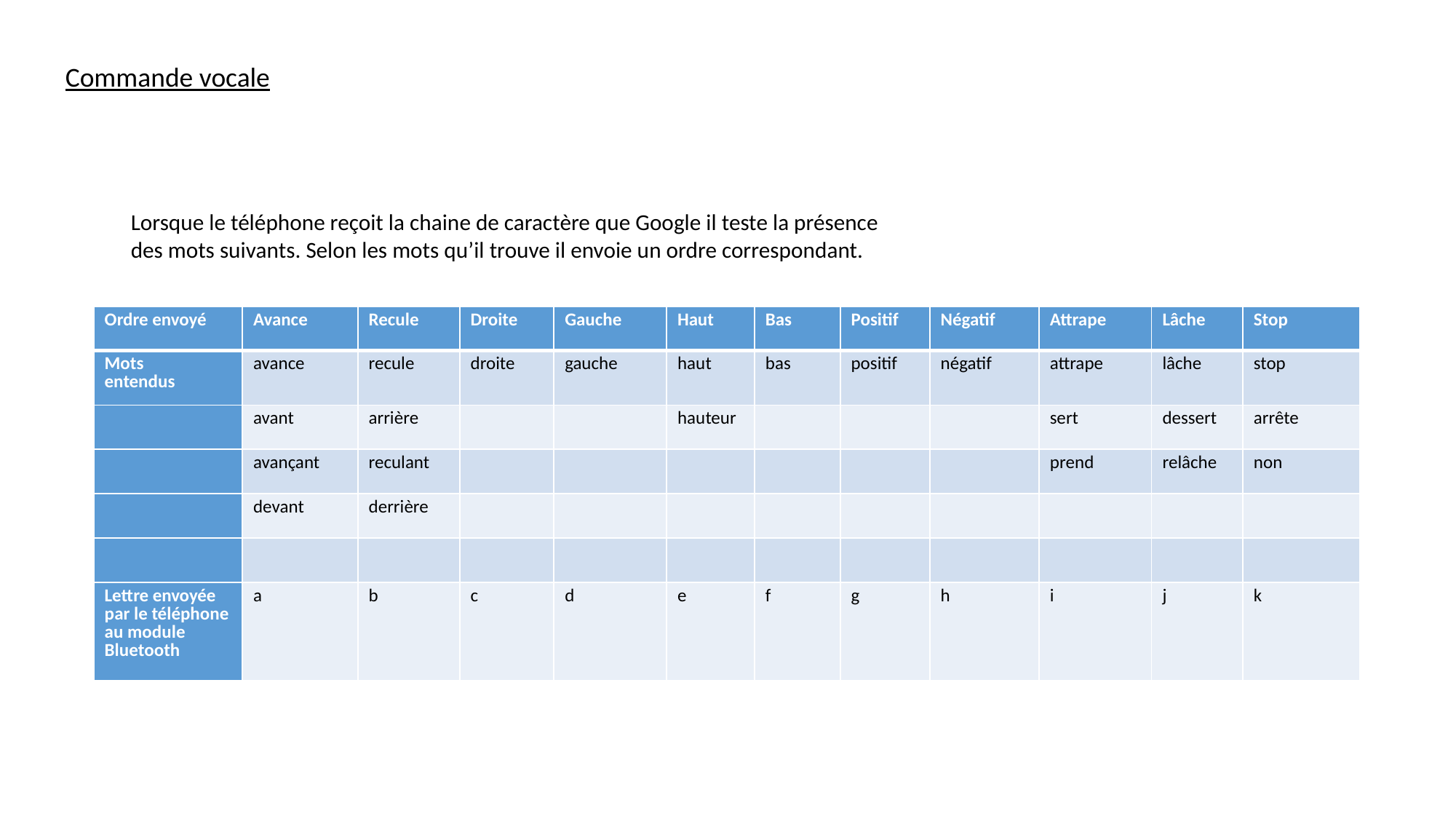

Commande vocale
Lorsque le téléphone reçoit la chaine de caractère que Google il teste la présence des mots suivants. Selon les mots qu’il trouve il envoie un ordre correspondant.
| Ordre envoyé | Avance | Recule | Droite | Gauche | Haut | Bas | Positif | Négatif | Attrape | Lâche | Stop |
| --- | --- | --- | --- | --- | --- | --- | --- | --- | --- | --- | --- |
| Mots entendus | avance | recule | droite | gauche | haut | bas | positif | négatif | attrape | lâche | stop |
|  | avant | arrière |  |  | hauteur |  |  |  | sert | dessert | arrête |
|  | avançant | reculant |  |  |  |  |  |  | prend | relâche | non |
|  | devant | derrière |  |  |  |  |  |  |  |  |  |
|  |  |  |  |  |  |  |  |  |  |  |  |
| Lettre envoyée par le téléphone au module Bluetooth | a | b | c | d | e | f | g | h | i | j | k |